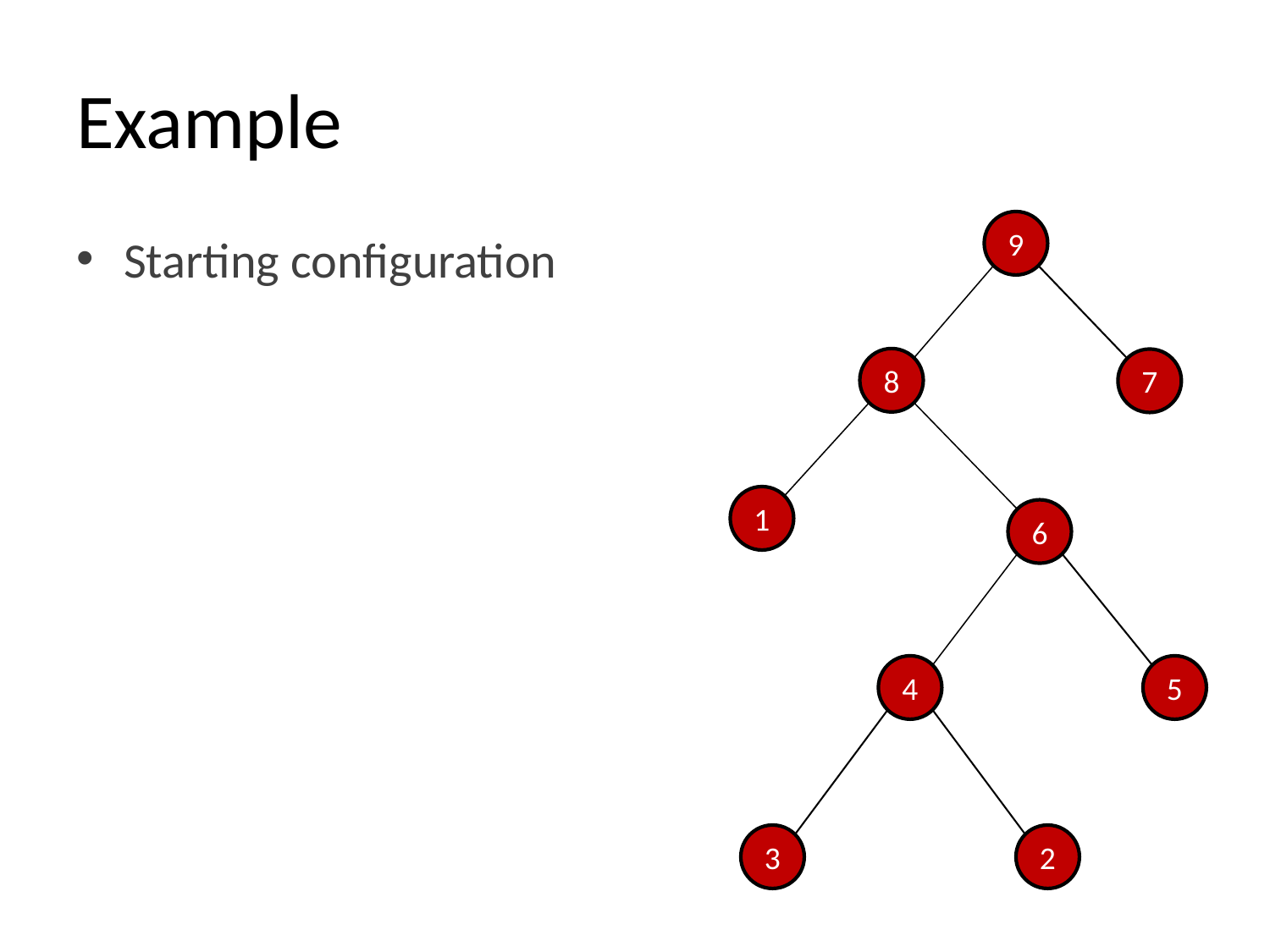

# Example
9
Starting configuration
8
7
1
6
4
5
3
2